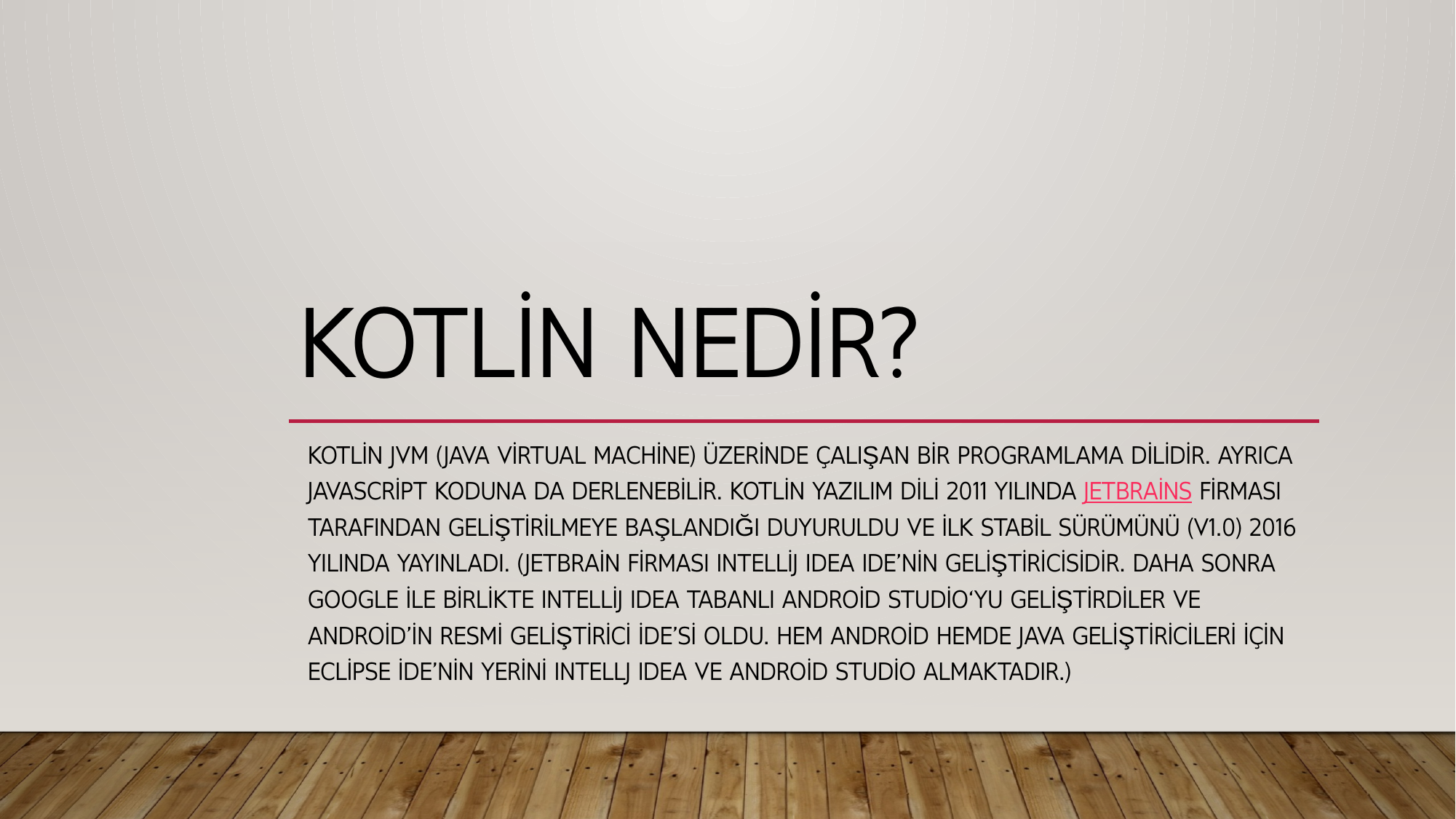

# Kotlin nedir?
Kotlin JVM (Java Virtual Machine) üzerinde çalışan bir programlama dilidir. Ayrıca Javascript koduna da derlenebilir. Kotlin yazılım dili 2011 yılında JetBrains firması tarafından geliştirilmeye başlandığı duyuruldu ve ilk stabil sürümünü (v1.0) 2016 yılında yayınladı. (JetBrain firması Intellij IDEA IDE’nin geliştiricisidir. Daha sonra Google ile birlikte Intellij IDEA tabanlı Android Studio‘yu geliştirdiler ve Android’in resmi geliştirici ide’si oldu. Hem android hemde java geliştiricileri için Eclipse ide’nin yerini Intellj IDEA ve Android Studio almaktadır.)